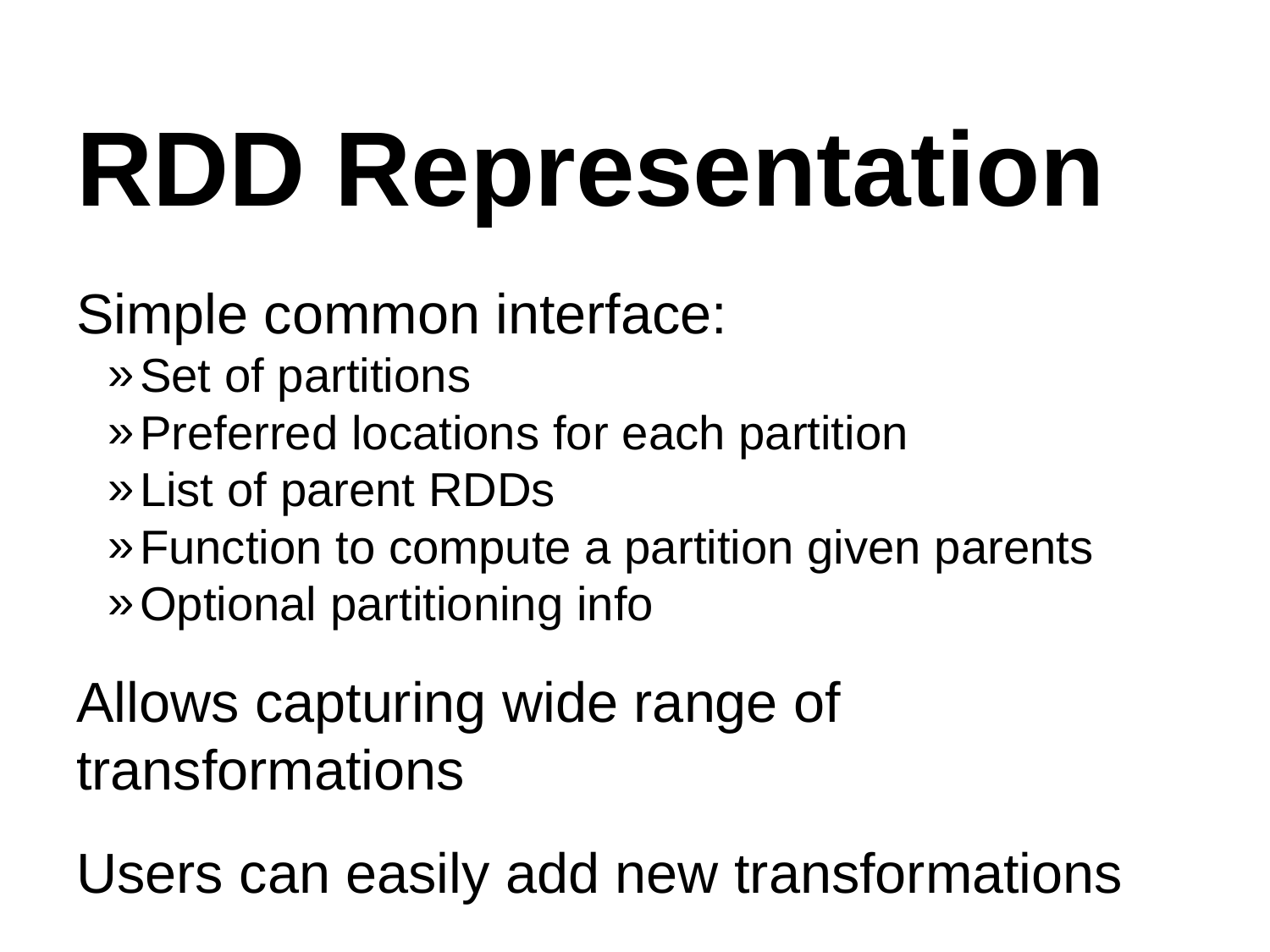

# RDD Representation
Simple common interface:
Set of partitions
Preferred locations for each partition
List of parent RDDs
Function to compute a partition given parents
Optional partitioning info
Allows capturing wide range of transformations
Users can easily add new transformations